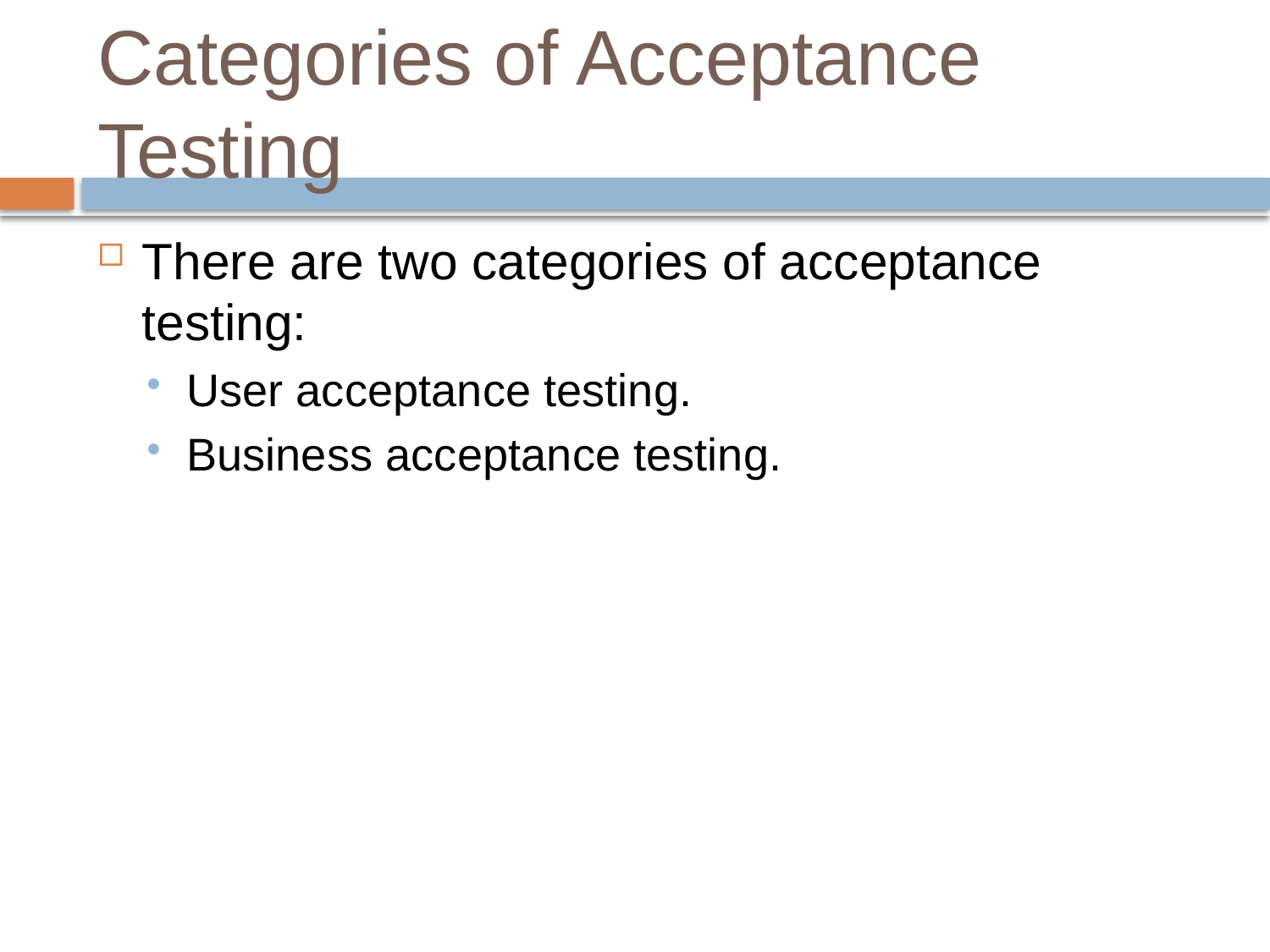

# Categories of Acceptance Testing
There are two categories of acceptance testing:
User acceptance testing.
Business acceptance testing.